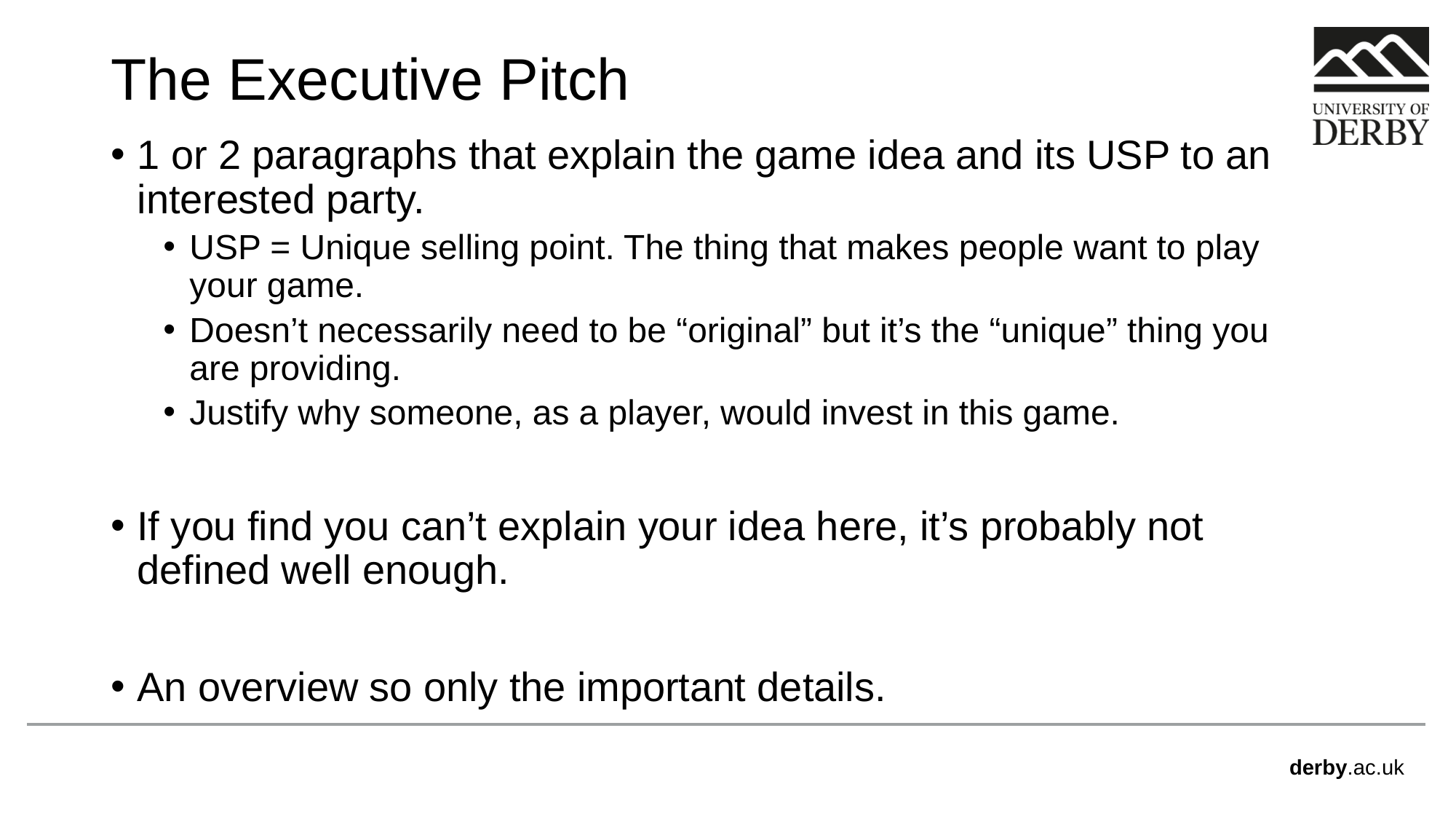

# The Executive Pitch
1 or 2 paragraphs that explain the game idea and its USP to an interested party.
USP = Unique selling point. The thing that makes people want to play your game.
Doesn’t necessarily need to be “original” but it’s the “unique” thing you are providing.
Justify why someone, as a player, would invest in this game.

If you find you can’t explain your idea here, it’s probably not defined well enough.

An overview so only the important details.